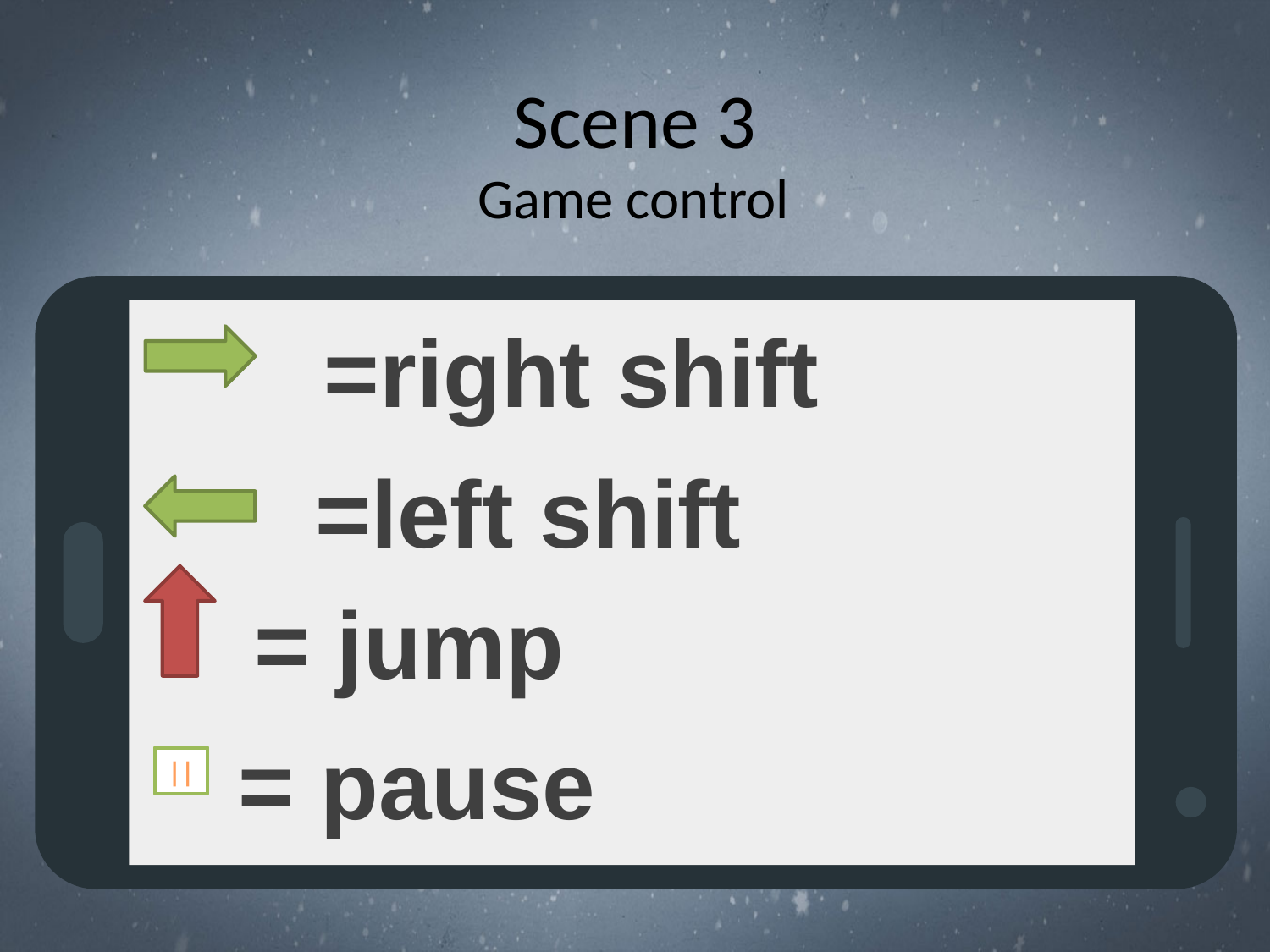

# Scene 3
Game control
=right shift

=left shift

= jump
= pause
||